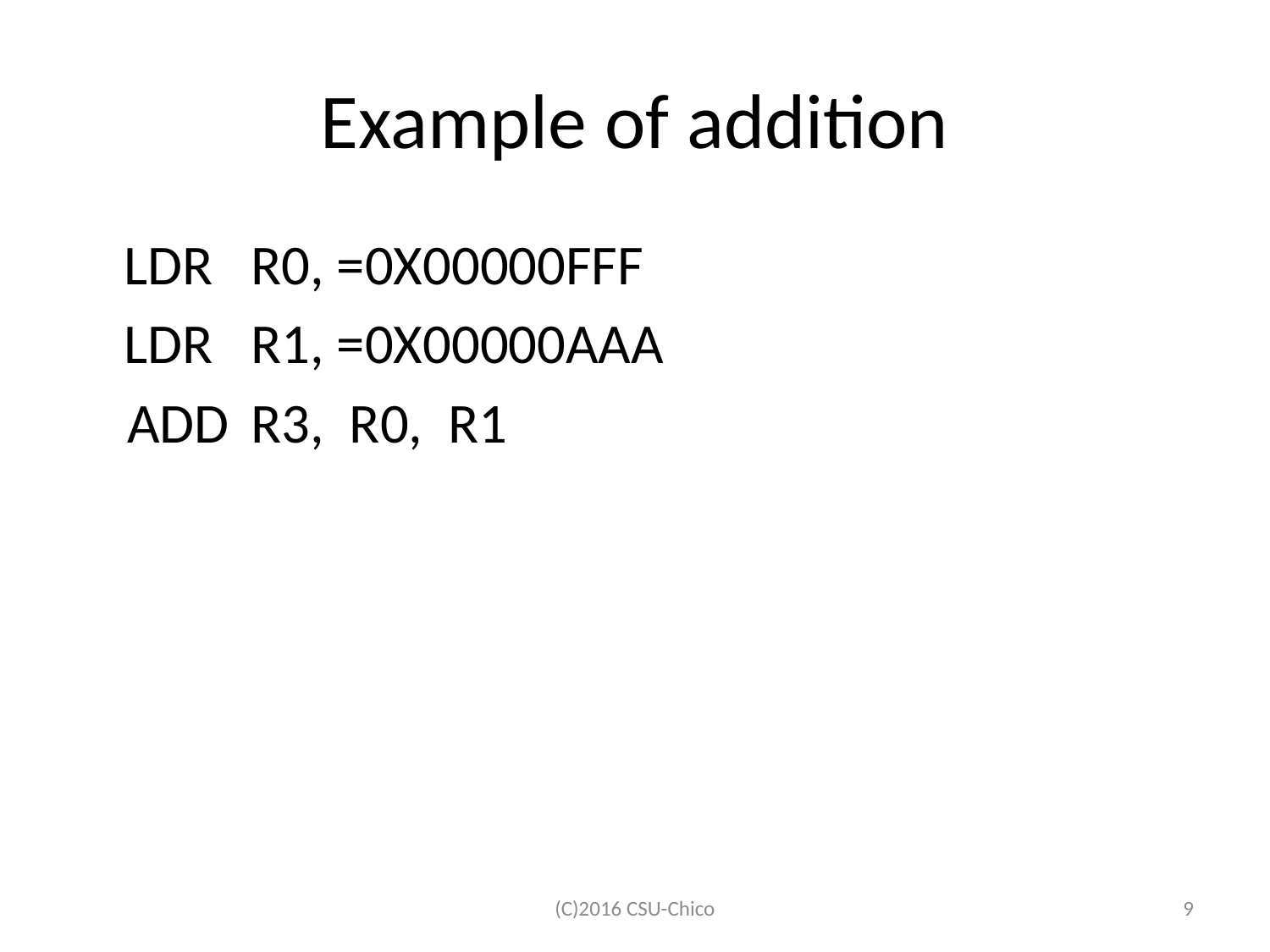

# Example of addition
	LDR	R0, =0X00000FFF
	LDR	R1, =0X00000AAA
    ADD 	R3,  R0,  R1
(C)2016 CSU-Chico
9